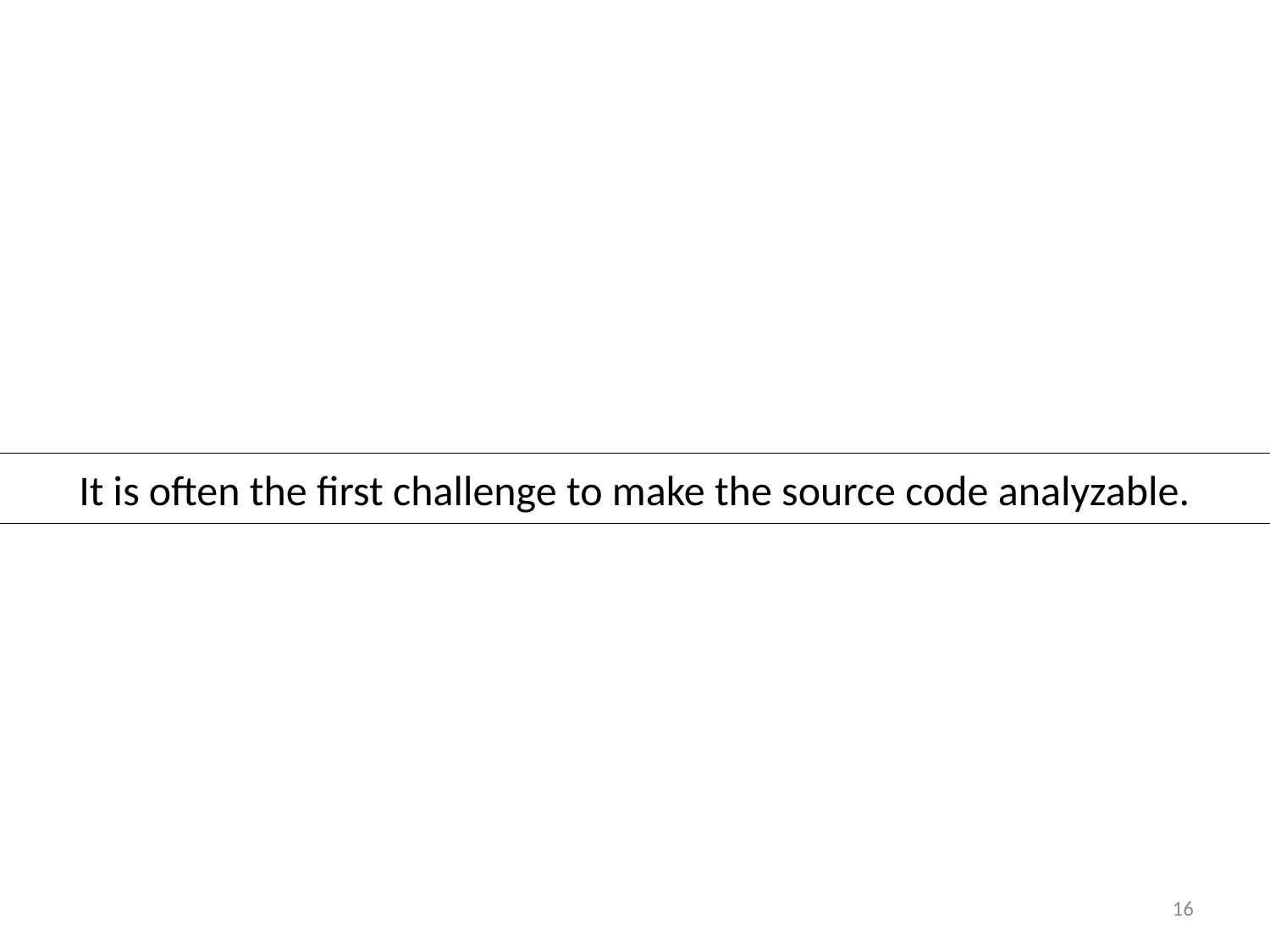

# It is often the first challenge to make the source code analyzable.
16